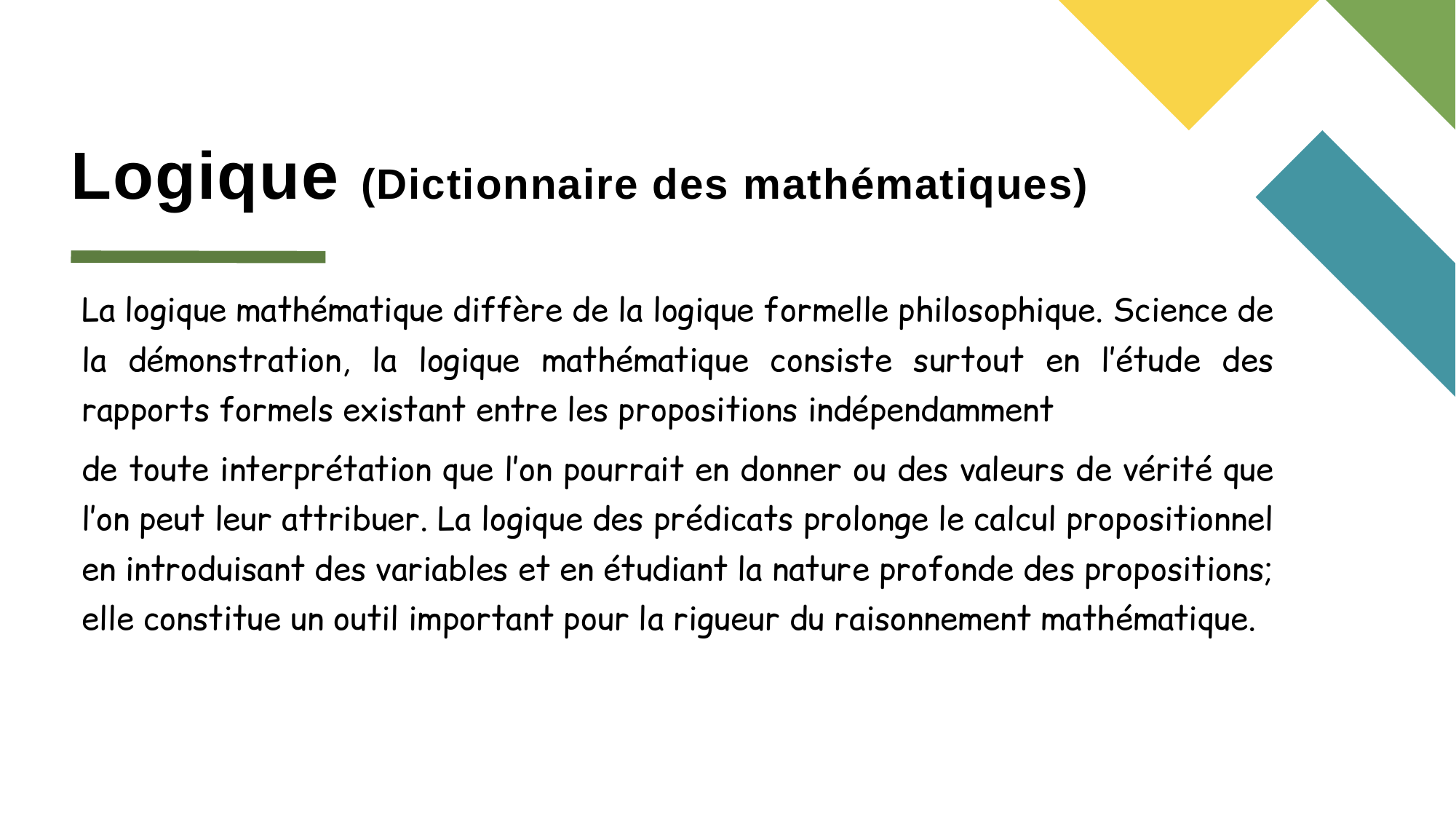

# Logique (Dictionnaire des mathématiques)
La logique mathématique diffère de la logique formelle philosophique. Science de la démonstration, la logique mathématique consiste surtout en l’étude des rapports formels existant entre les propositions indépendamment
de toute interprétation que l’on pourrait en donner ou des valeurs de vérité que l’on peut leur attribuer. La logique des prédicats prolonge le calcul propositionnel en introduisant des variables et en étudiant la nature profonde des propositions; elle constitue un outil important pour la rigueur du raisonnement mathématique.